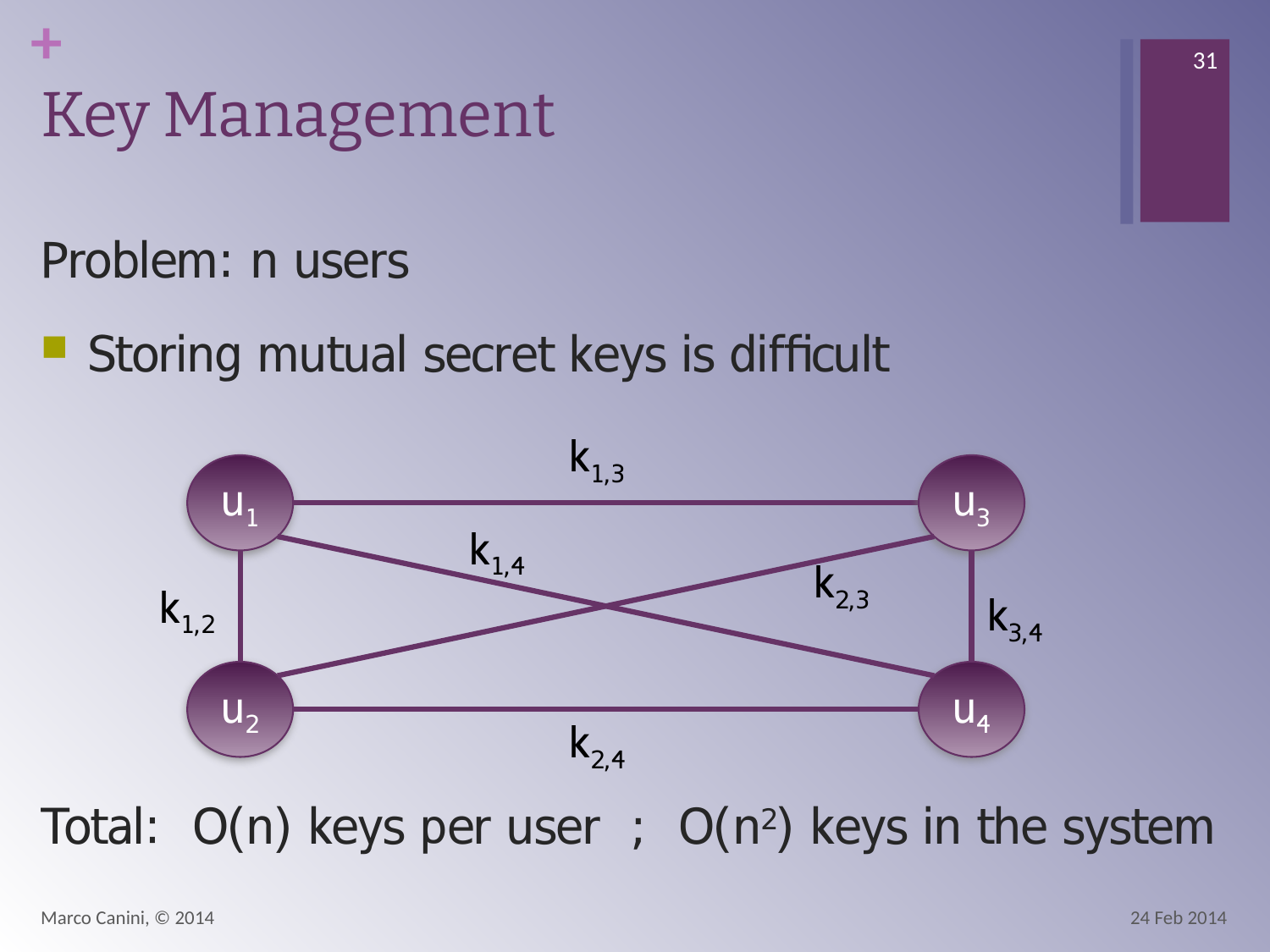

31
# Key Management
Problem: n users
Storing mutual secret keys is difficult

Total:  O(n) keys per user  ;  O(n2) keys in the system
k1,3
u1
u3
k1,4
k2,3
k1,2
k3,4
u2
u4
k2,4
Marco Canini, © 2014
24 Feb 2014